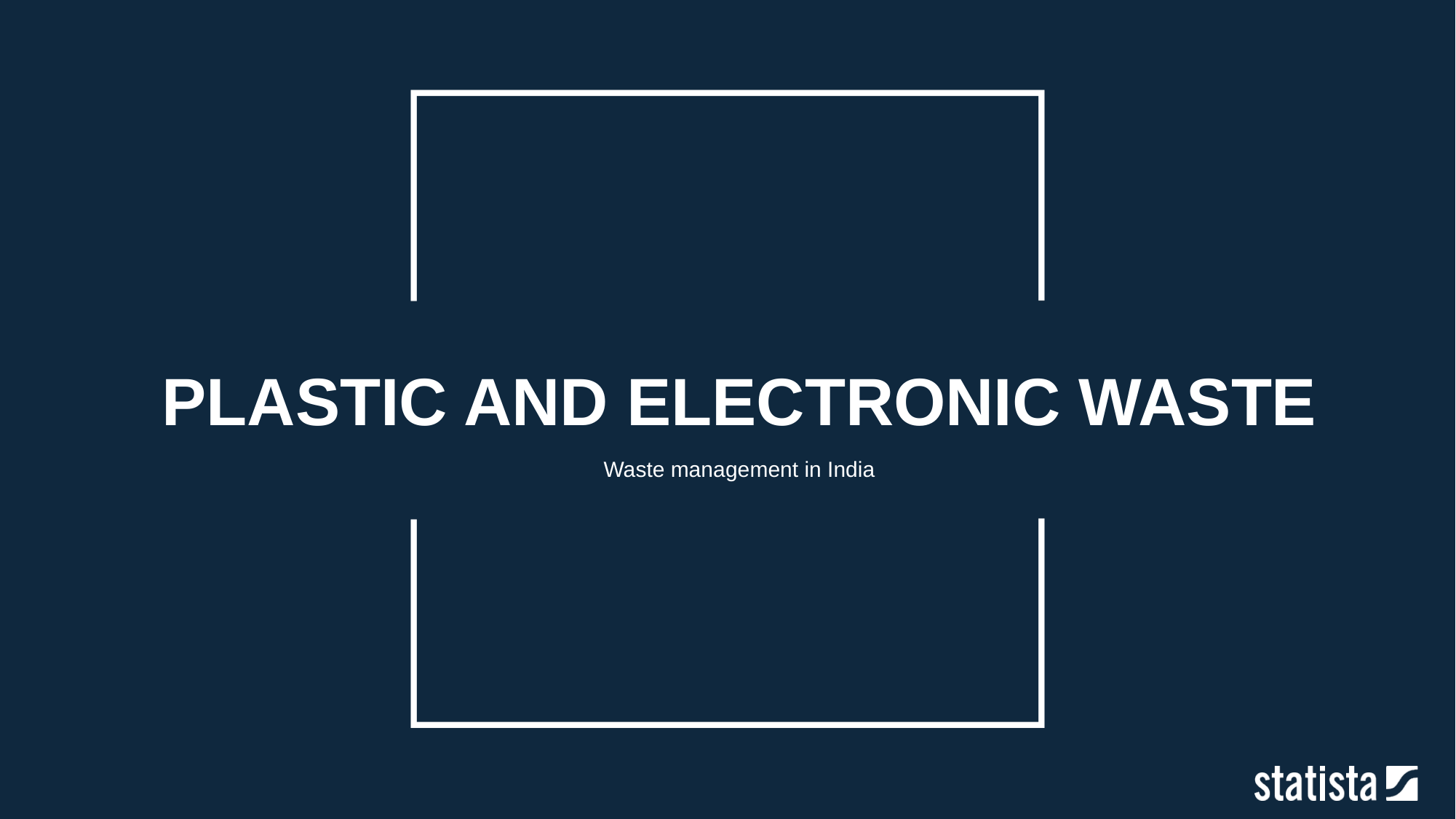

PLASTIC AND ELECTRONIC WASTE
Waste management in India